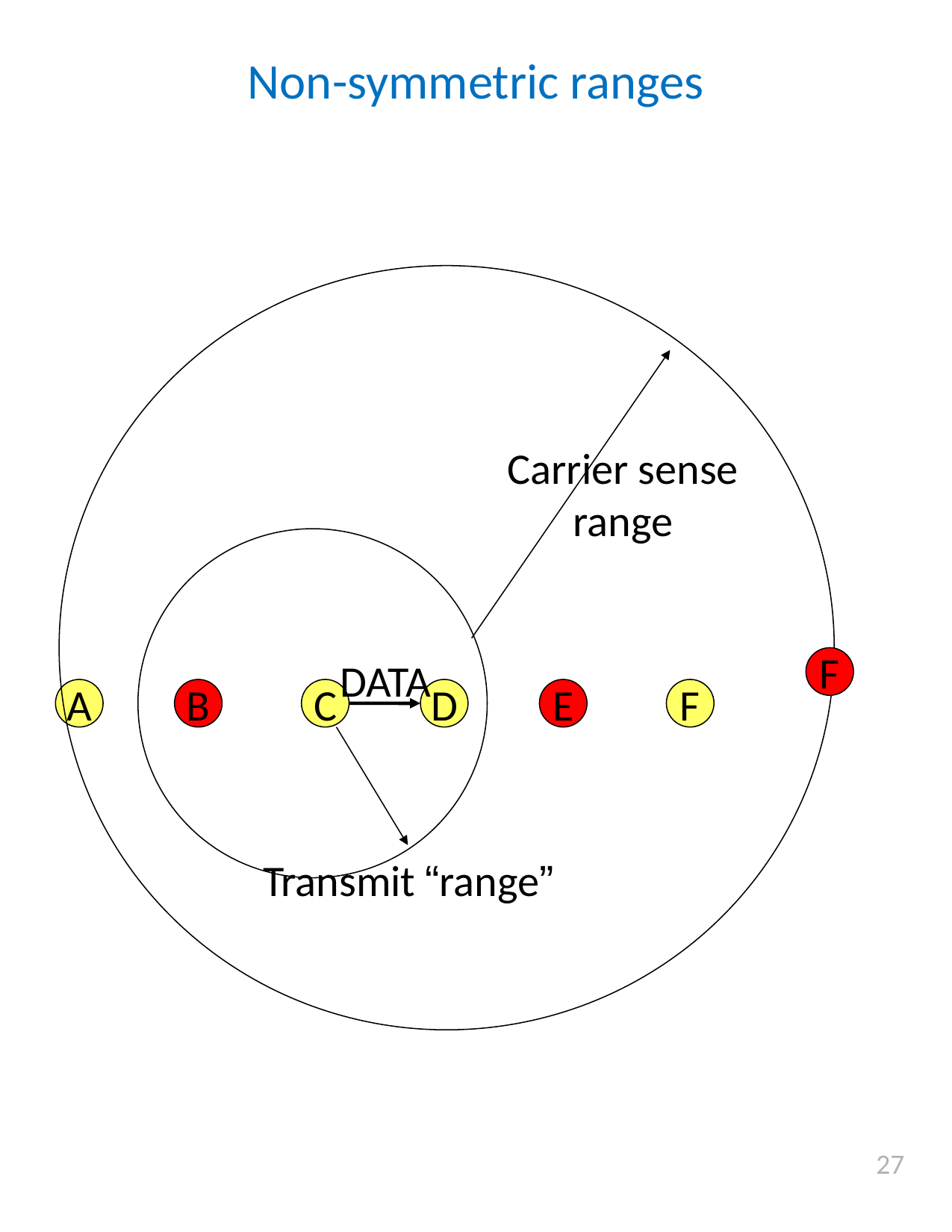

27
# Non-symmetric ranges

Carrier sense
range
F

Transmit “range”
DATA
A
B
C
D
E
F